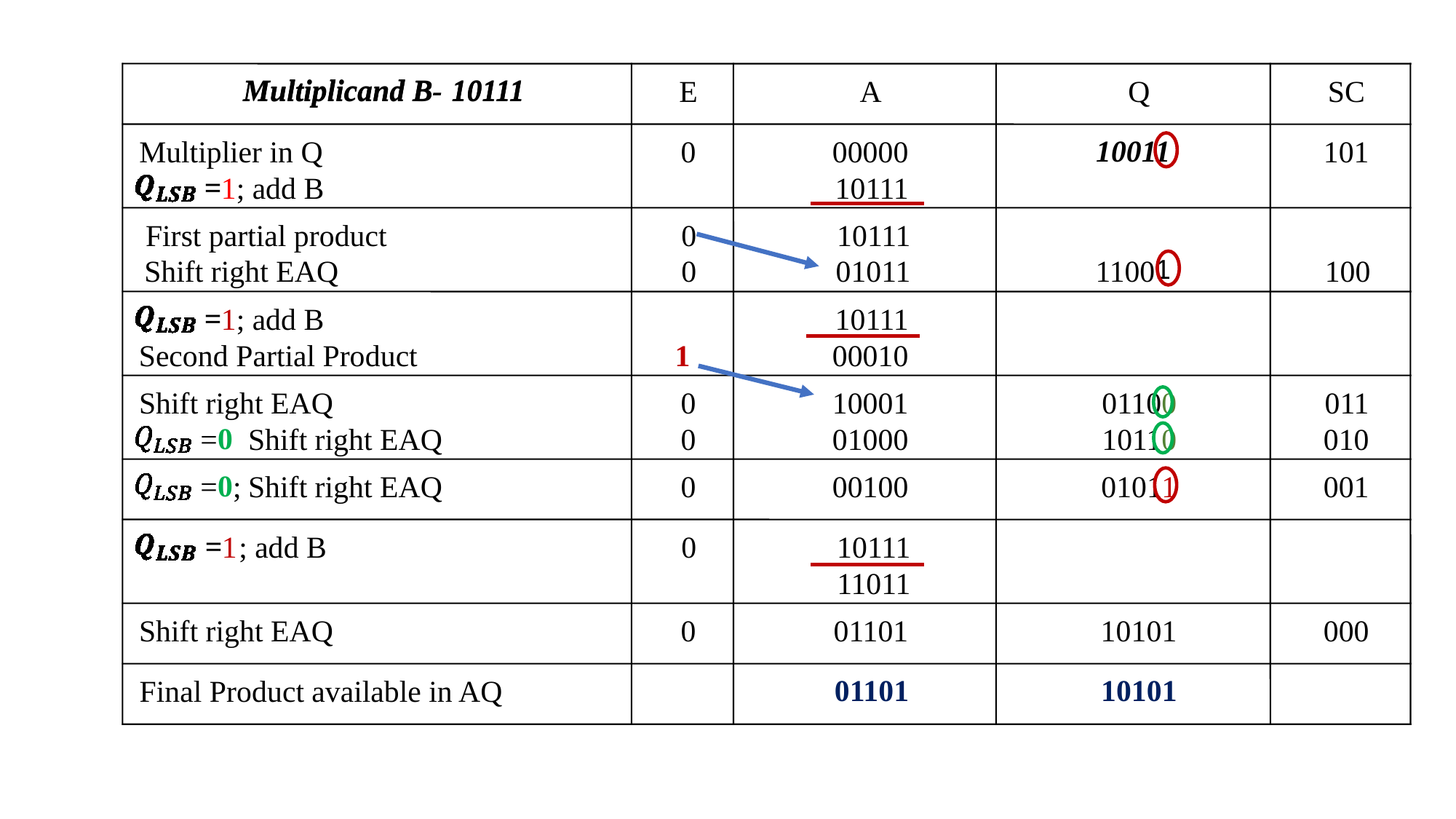

Multiplicand B
10111
Multiplicand B
-
10111
E
A
Q
SC

10011
Multiplier in Q
0
00000
101

=
1
; add B
10111

First partial product
0
10111

Shift right EAQ
0
01011
1100
1
100

=
1
; add B
10111

Second Partial Product
1
00010

Shift right EAQ
0
10001
0110
0
011

0
=

Shift right EAQ
0
01000
1011
0
010

0
=
;
Shift right EAQ
0
00100
0101
1
001

=
1
; add B
0
10111

11011

Shift right EAQ
0
01101
10101
000

01101
10101
Final Product available in AQ